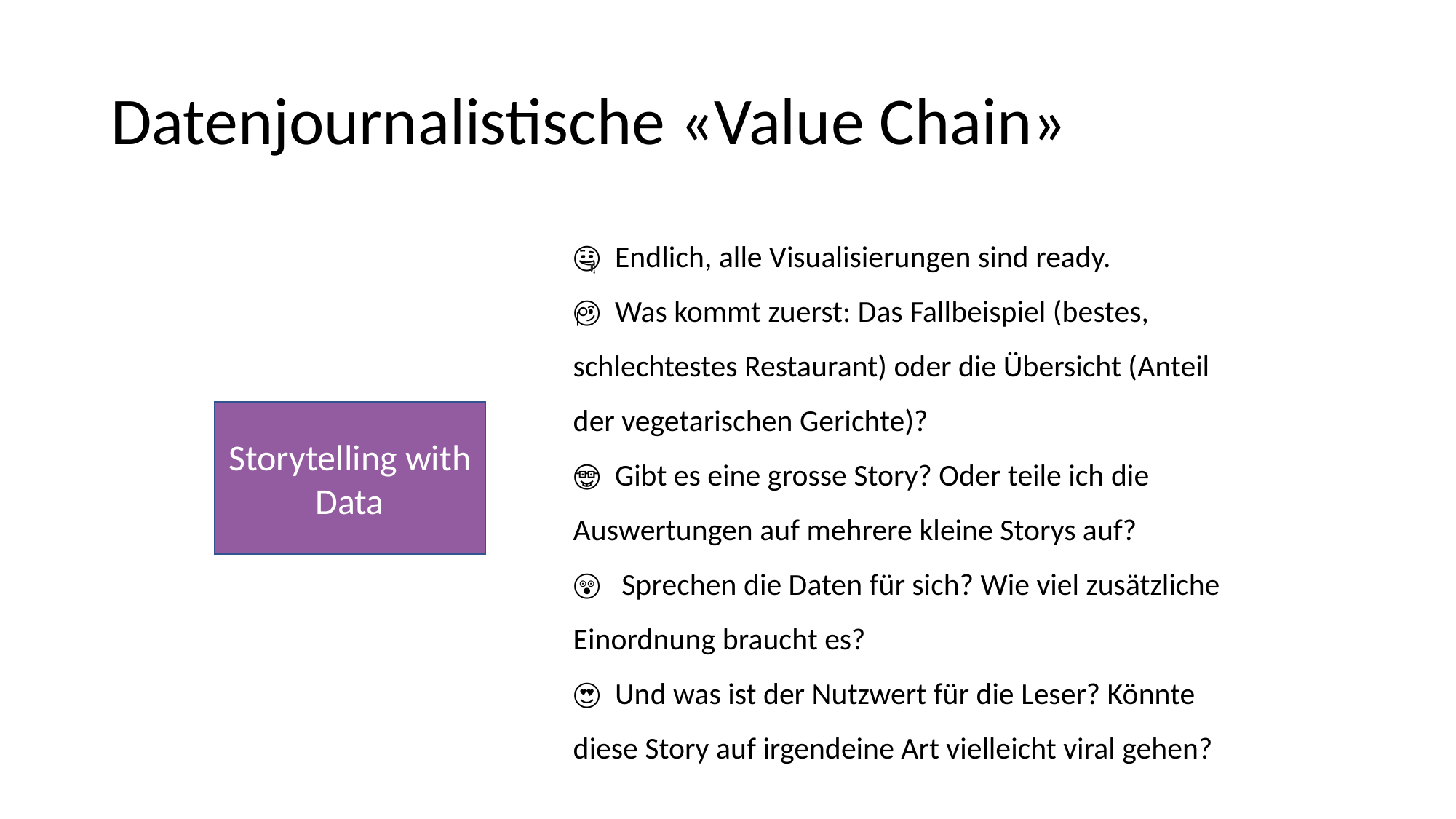

# Datenjournalistische «Value Chain»
🤤  Endlich, alle Visualisierungen sind ready.
🧐  Was kommt zuerst: Das Fallbeispiel (bestes, schlechtestes Restaurant) oder die Übersicht (Anteil der vegetarischen Gerichte)?
🤓  Gibt es eine grosse Story? Oder teile ich die Auswertungen auf mehrere kleine Storys auf?
😲   Sprechen die Daten für sich? Wie viel zusätzliche Einordnung braucht es?
😍  Und was ist der Nutzwert für die Leser? Könnte diese Story auf irgendeine Art vielleicht viral gehen?

Storytelling with Data